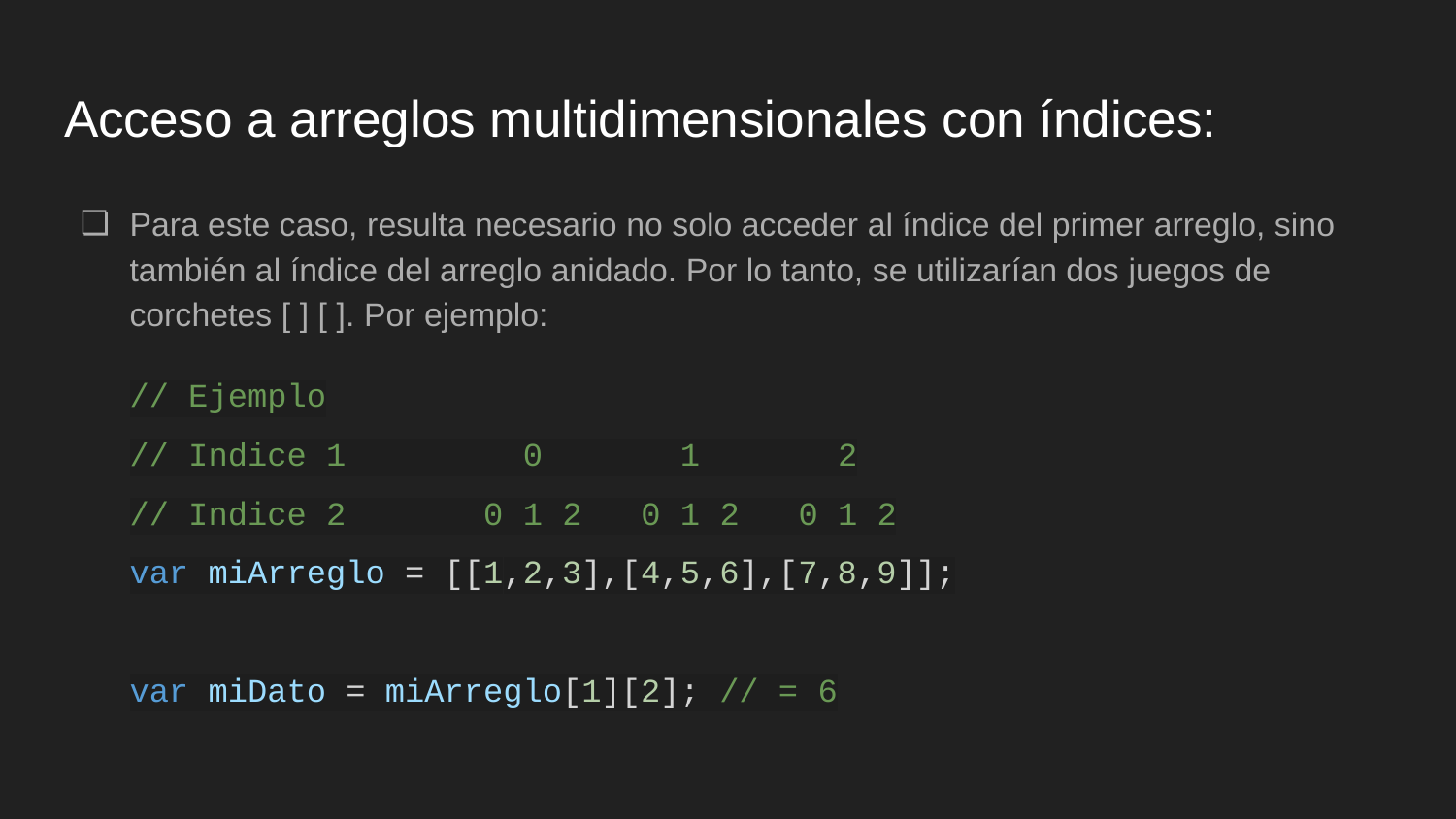

# Acceso a arreglos multidimensionales con índices:
Para este caso, resulta necesario no solo acceder al índice del primer arreglo, sino también al índice del arreglo anidado. Por lo tanto, se utilizarían dos juegos de corchetes [ ] [ ]. Por ejemplo:
// Ejemplo
// Indice 1         0       1       2
// Indice 2       0 1 2   0 1 2   0 1 2
var miArreglo = [[1,2,3],[4,5,6],[7,8,9]];

var miDato = miArreglo[1][2]; // = 6